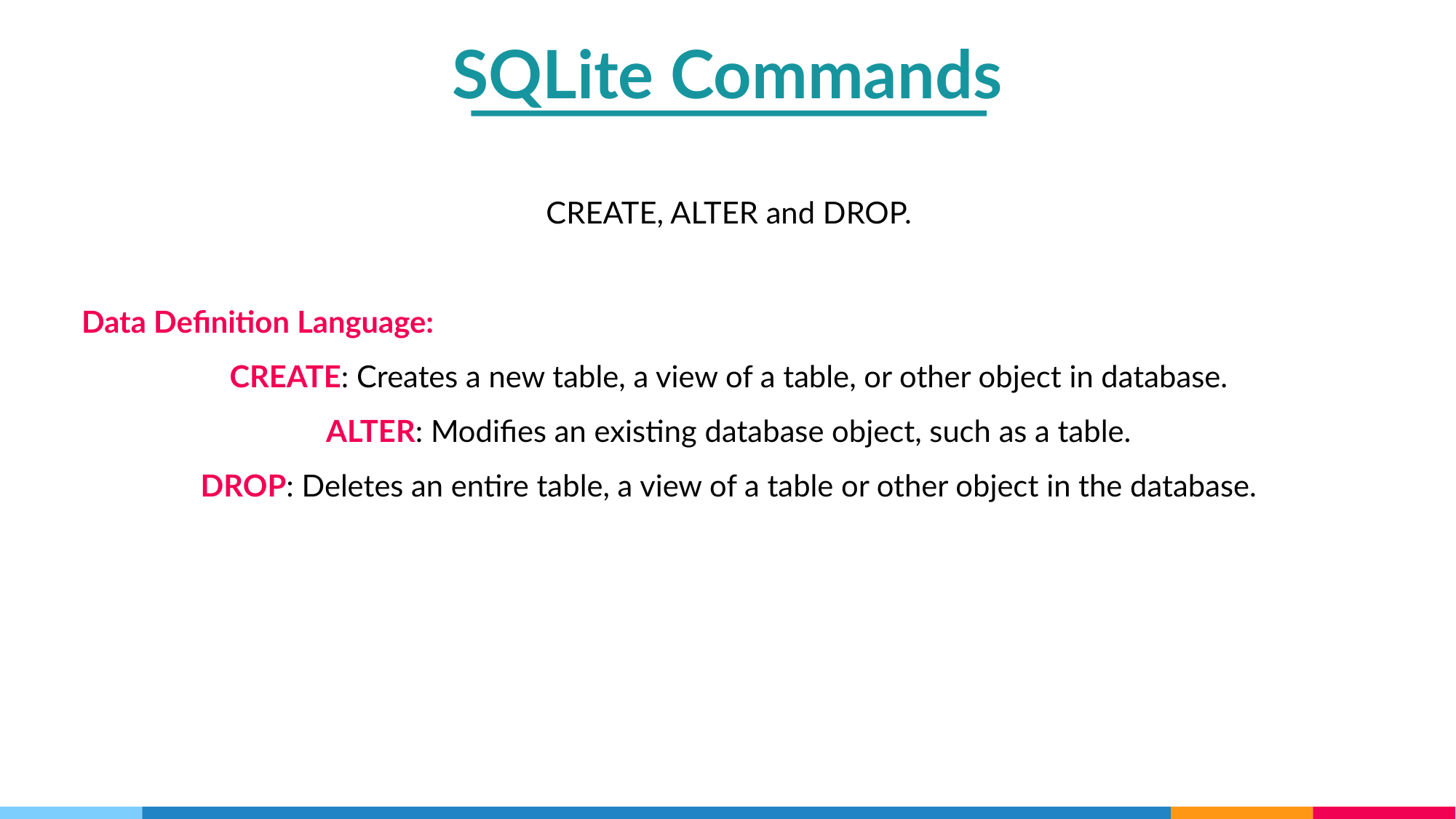

SQLite Commands

CREATE, ALTER and DROP.

Data Definition Language:
CREATE: Creates a new table, a view of a table, or other object in database.
ALTER: Modifies an existing database object, such as a table.
DROP: Deletes an entire table, a view of a table or other object in the database.